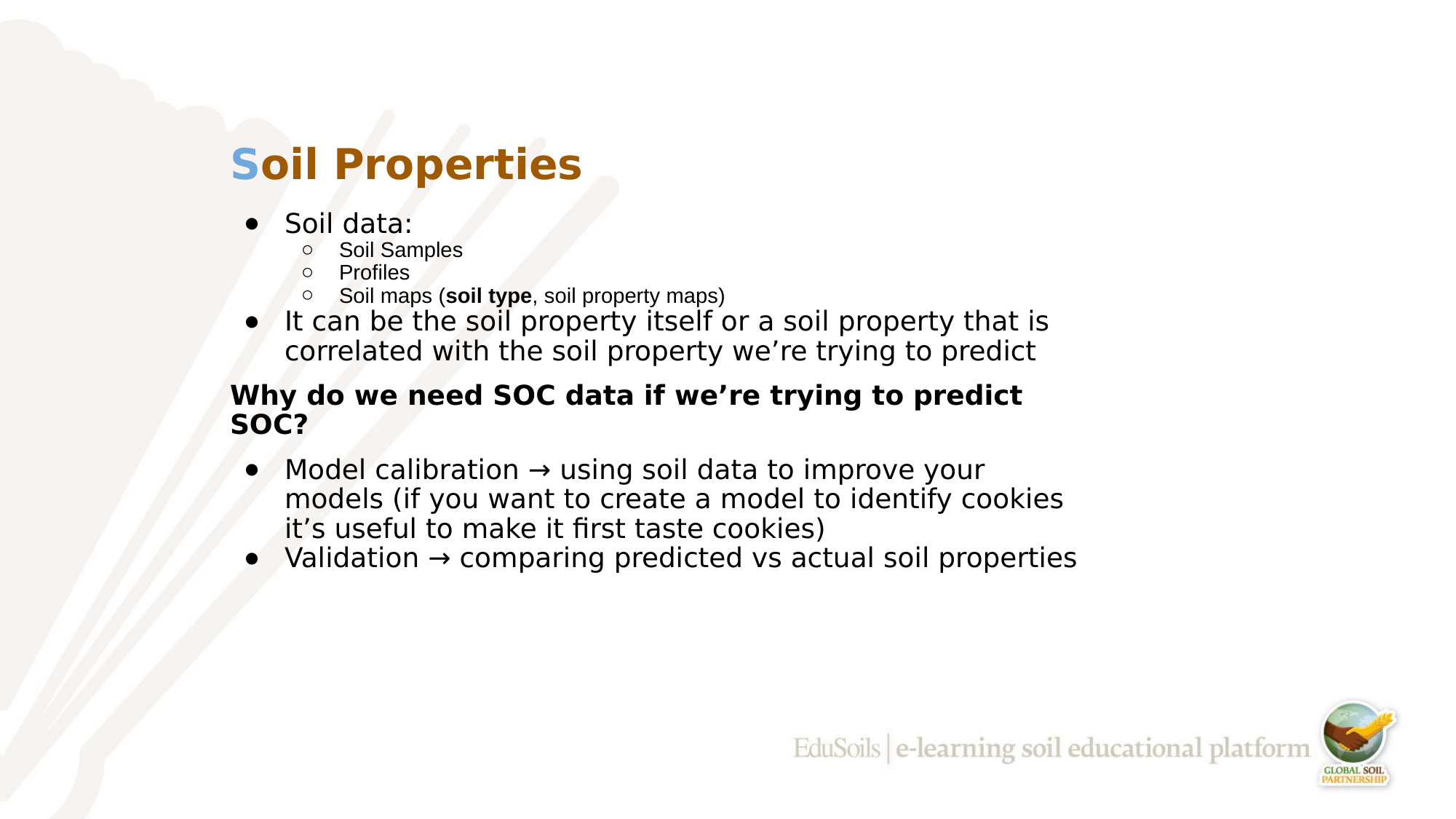

# Soil Properties
Soil data:
Soil Samples
Profiles
Soil maps (soil type, soil property maps)
It can be the soil property itself or a soil property that is correlated with the soil property we’re trying to predict
Why do we need SOC data if we’re trying to predict SOC?
Model calibration → using soil data to improve your models (if you want to create a model to identify cookies it’s useful to make it first taste cookies)
Validation → comparing predicted vs actual soil properties